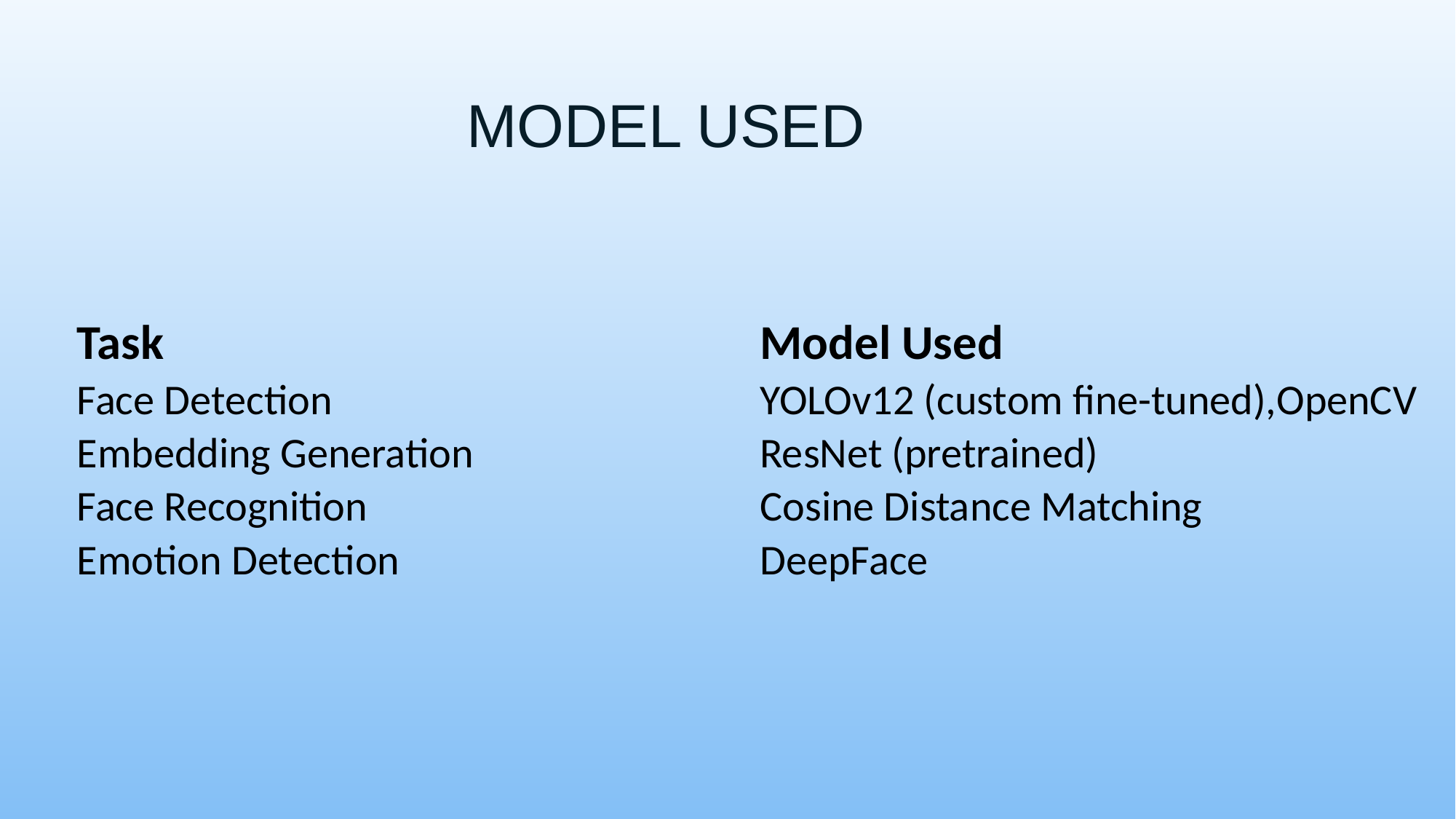

# MODEL USED
| Task | Model Used |
| --- | --- |
| Face Detection | YOLOv12 (custom fine-tuned),OpenCV |
| Embedding Generation | ResNet (pretrained) |
| Face Recognition | Cosine Distance Matching |
| Emotion Detection | DeepFace |